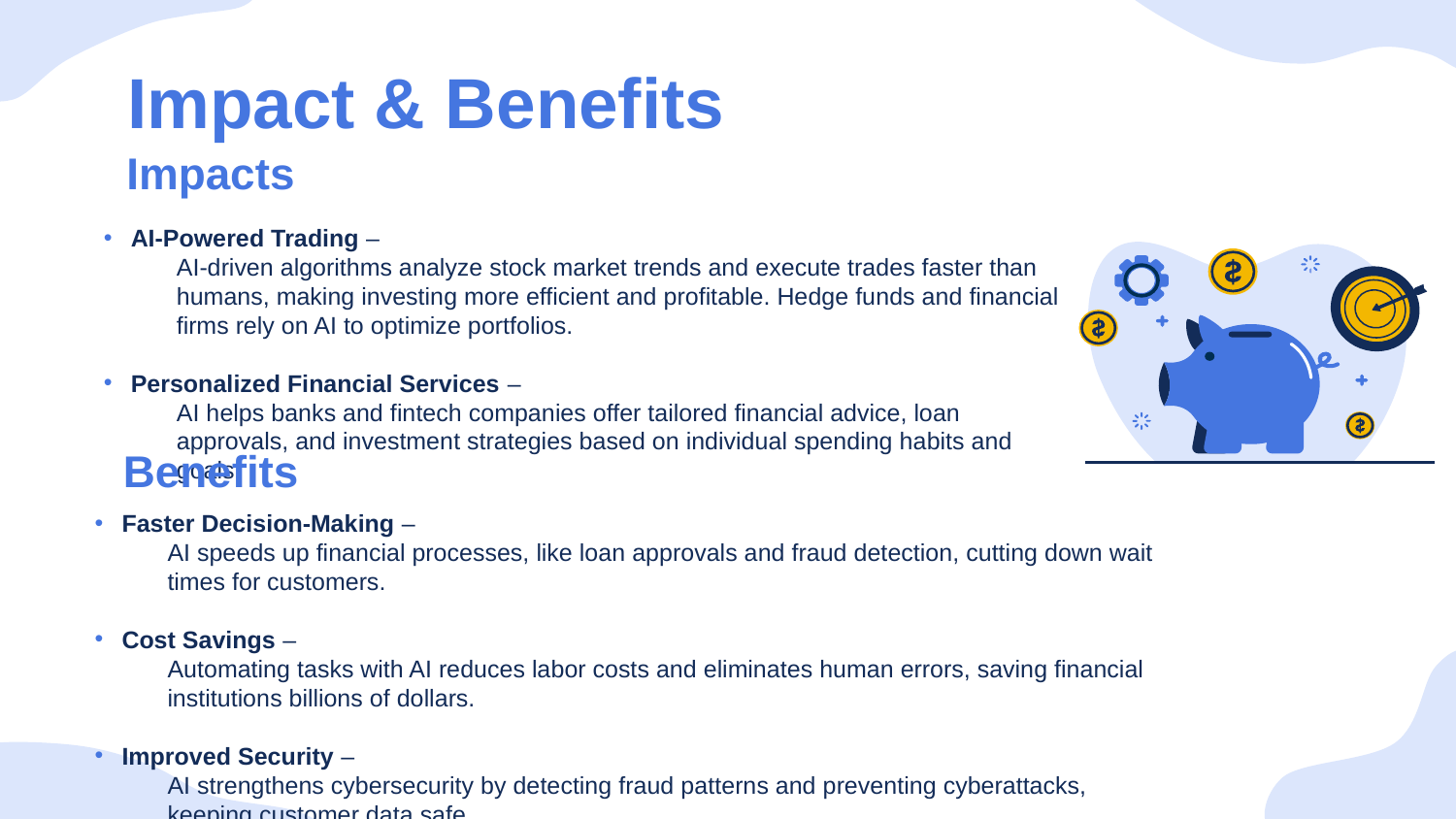

# Impact & Benefits
Impacts
AI-Powered Trading –
AI-driven algorithms analyze stock market trends and execute trades faster than humans, making investing more efficient and profitable. Hedge funds and financial firms rely on AI to optimize portfolios.

Personalized Financial Services –
AI helps banks and fintech companies offer tailored financial advice, loan approvals, and investment strategies based on individual spending habits and goals.

Benefits
Faster Decision-Making –
AI speeds up financial processes, like loan approvals and fraud detection, cutting down wait times for customers.

Cost Savings –
Automating tasks with AI reduces labor costs and eliminates human errors, saving financial institutions billions of dollars.

Improved Security –
AI strengthens cybersecurity by detecting fraud patterns and preventing cyberattacks, keeping customer data safe.